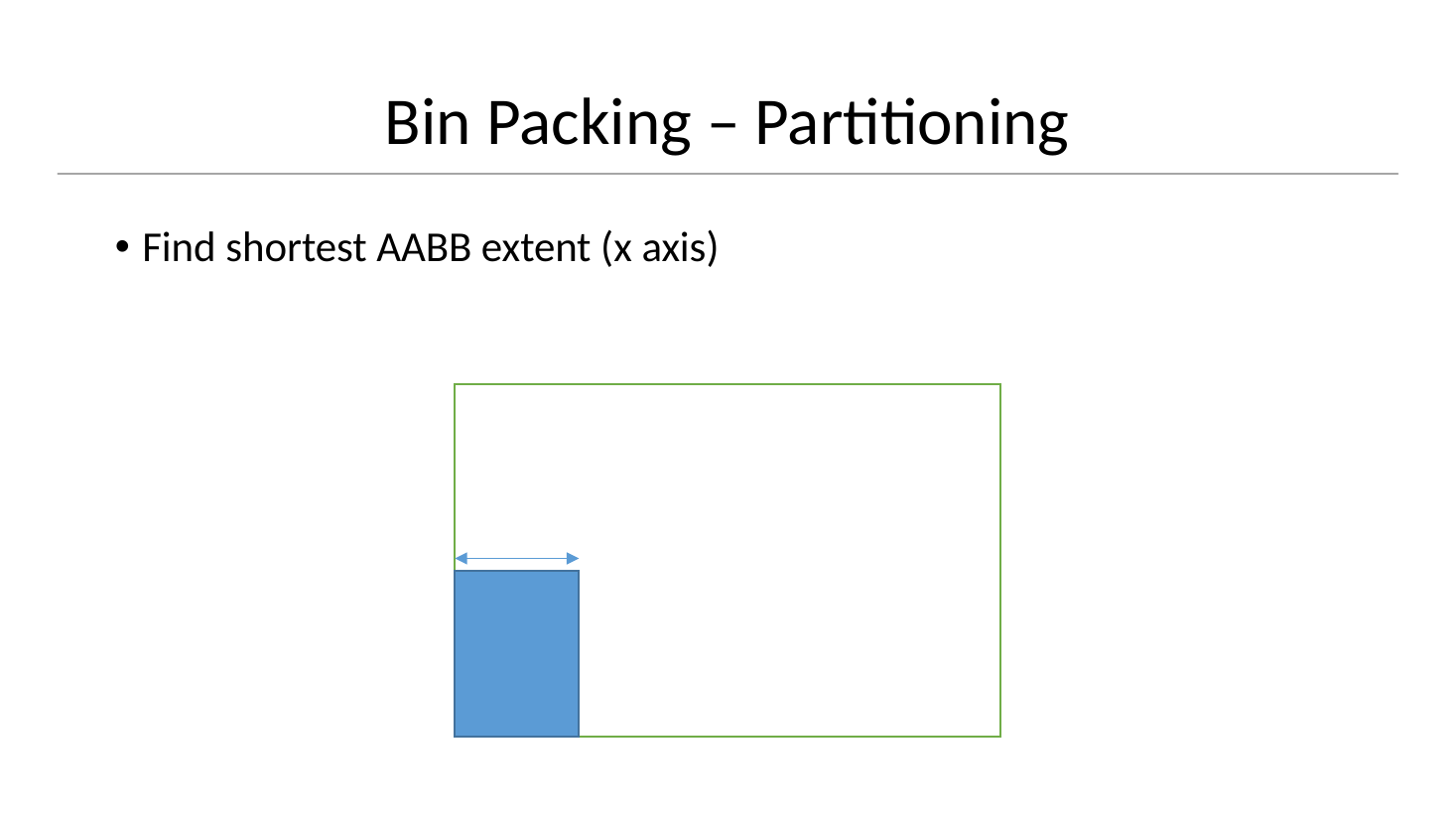

# Bin Packing – Partitioning
Find shortest AABB extent (x axis)